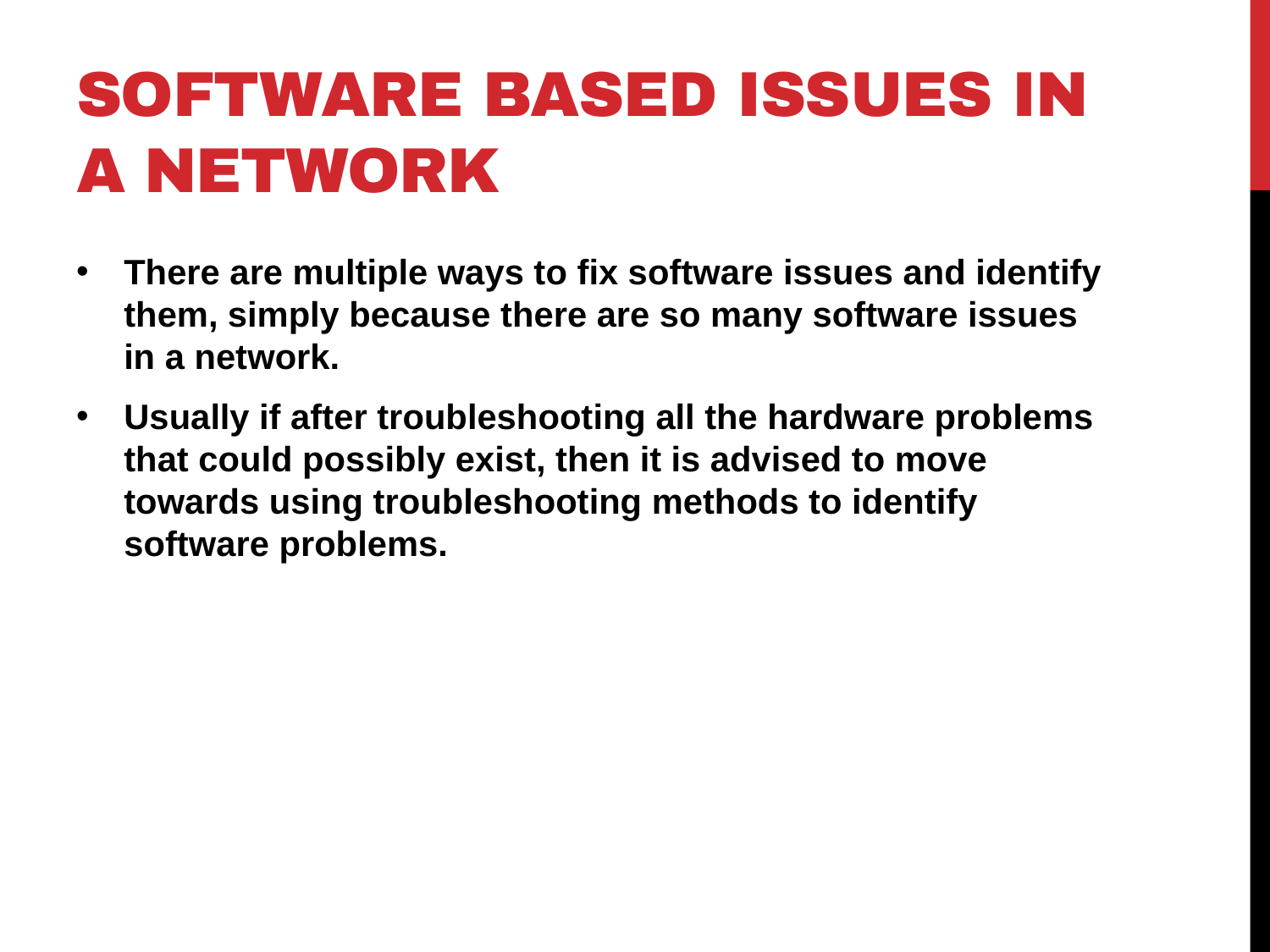

# Software based issues in a network
There are multiple ways to fix software issues and identify them, simply because there are so many software issues in a network.
Usually if after troubleshooting all the hardware problems that could possibly exist, then it is advised to move towards using troubleshooting methods to identify software problems.